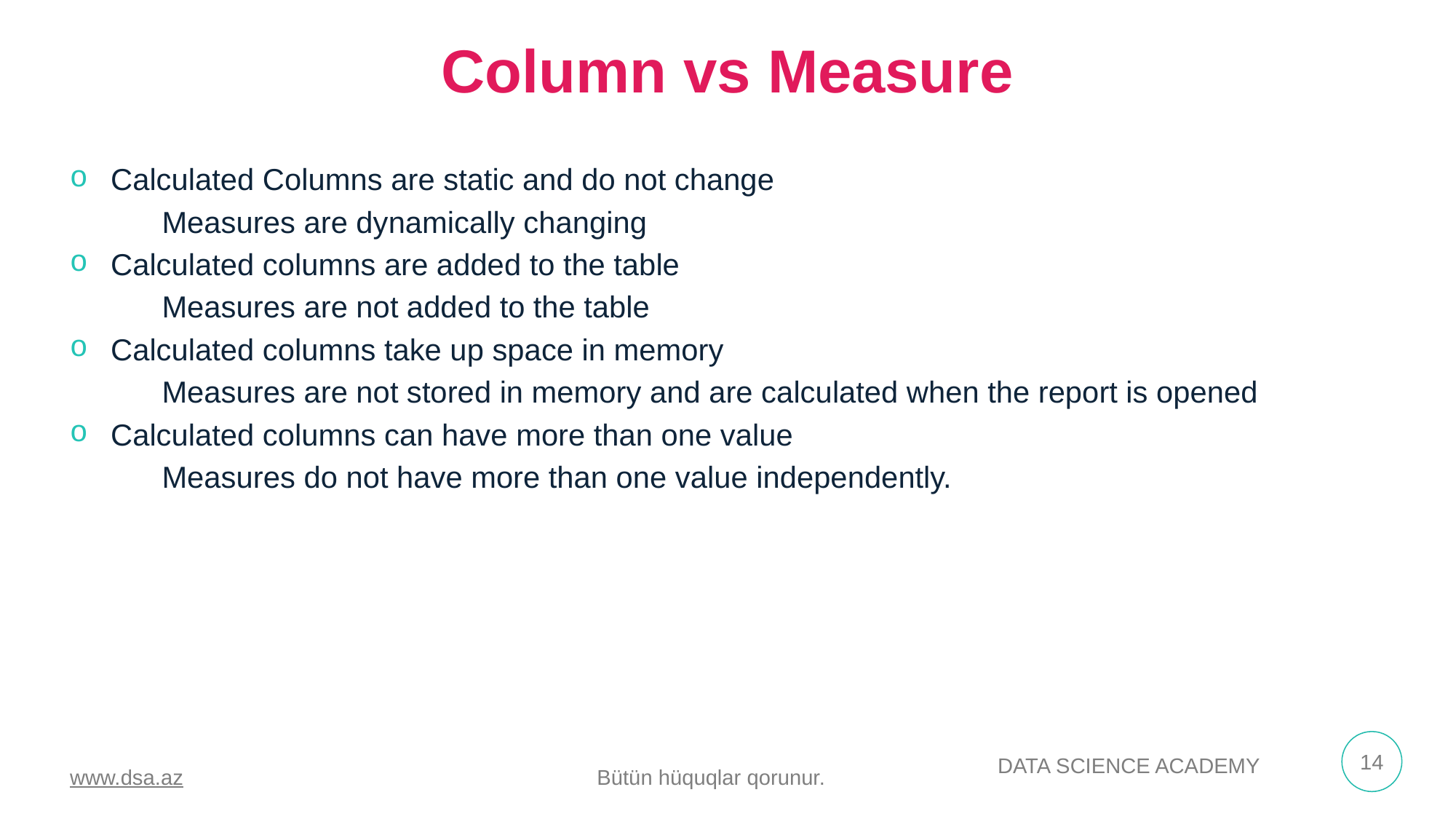

Column vs Measure

Calculated Columns are static and do not change
           Measures are dynamically changing
Calculated columns are added to the table
           Measures are not added to the table
Calculated columns take up space in memory
           Measures are not stored in memory and are calculated when the report is opened
Calculated columns can have more than one value
           Measures do not have more than one value independently.

14
www.dsa.az                                                                     Bütün hüquqlar qorunur.
DATA SCIENCE ACADEMY